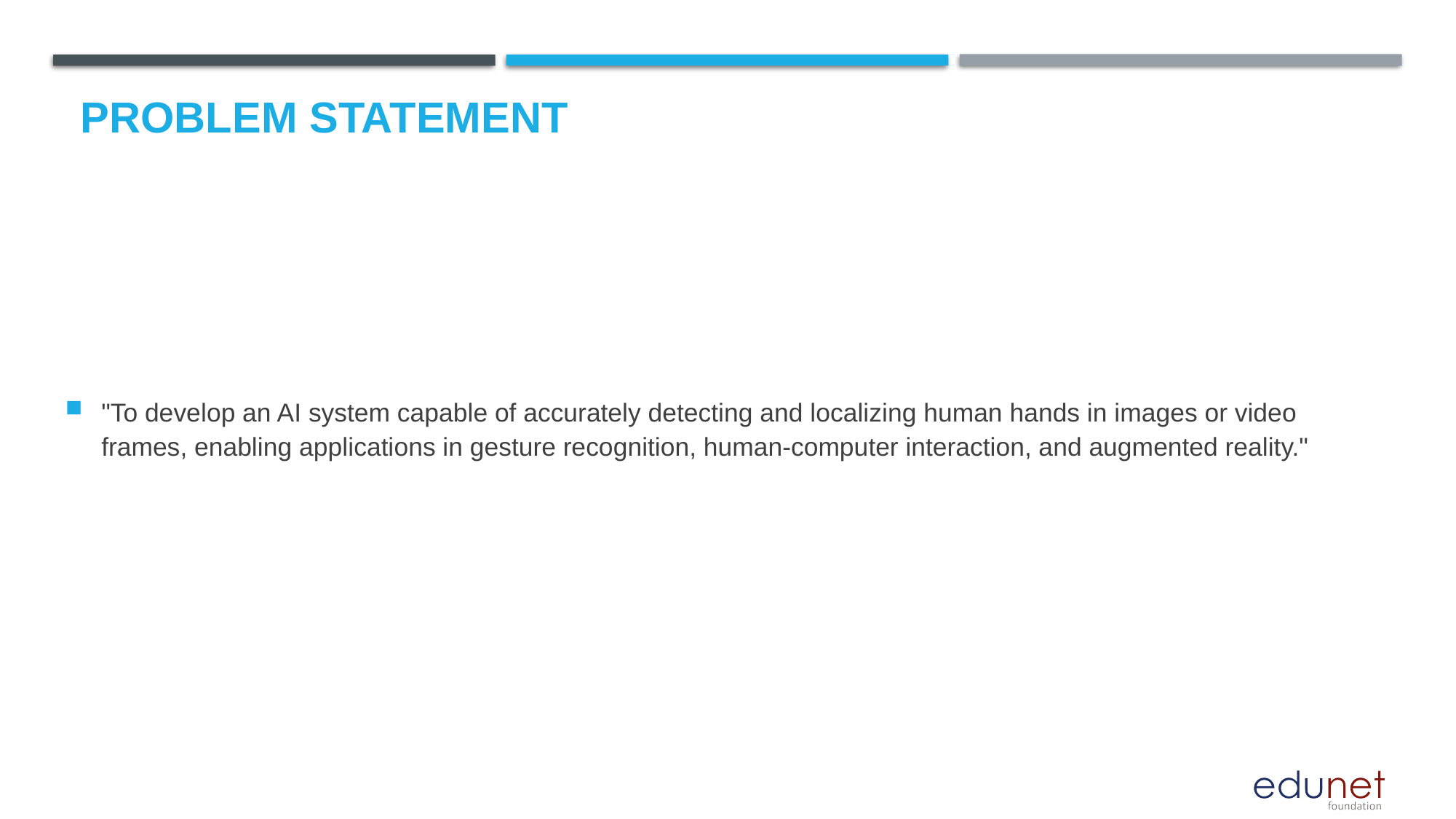

# Problem Statement
"To develop an AI system capable of accurately detecting and localizing human hands in images or video frames, enabling applications in gesture recognition, human-computer interaction, and augmented reality."